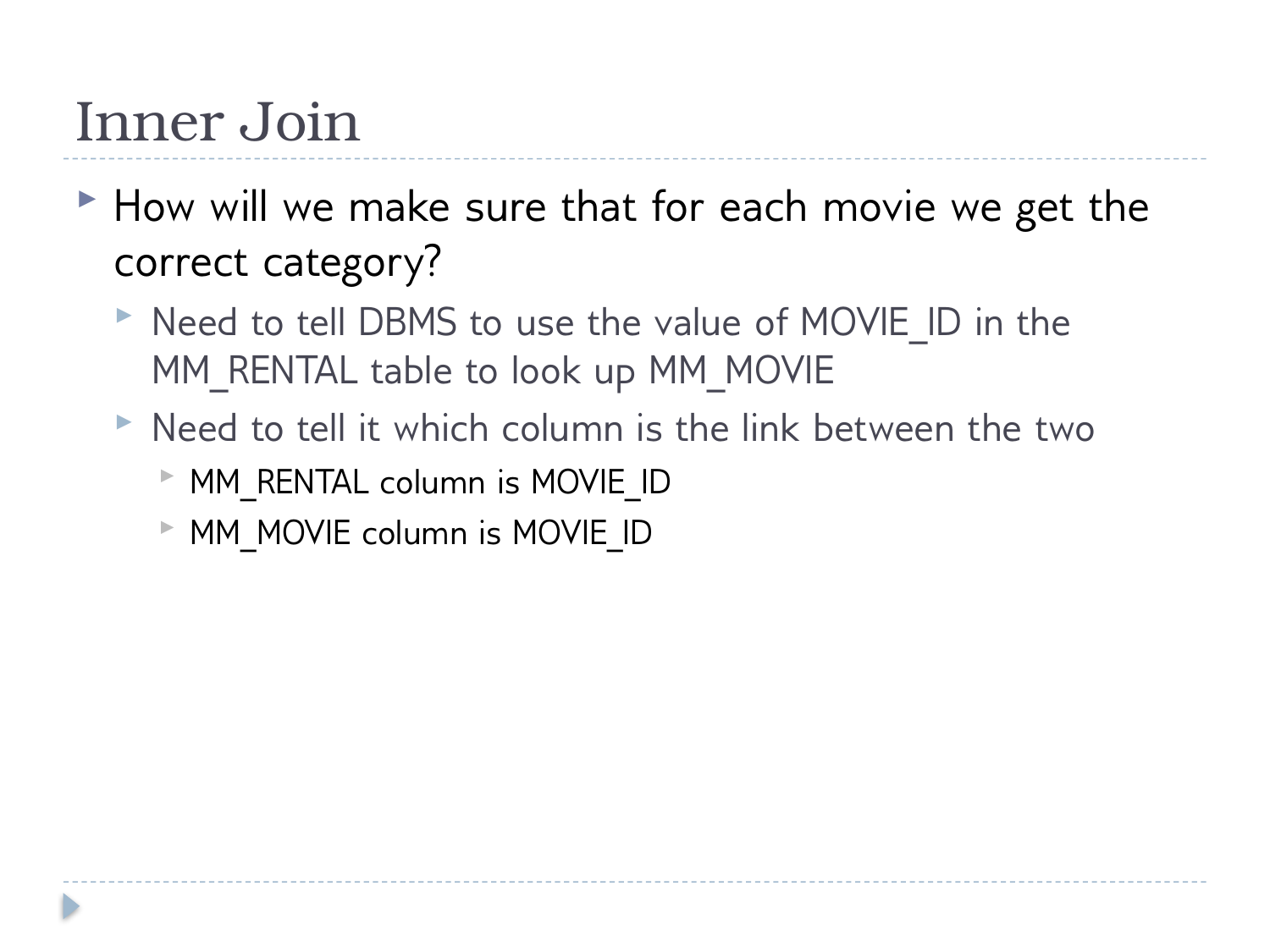

# Inner Join
How will we make sure that for each movie we get the correct category?
Need to tell DBMS to use the value of MOVIE_ID in the MM_RENTAL table to look up MM_MOVIE
Need to tell it which column is the link between the two
MM_RENTAL column is MOVIE_ID
MM_MOVIE column is MOVIE_ID